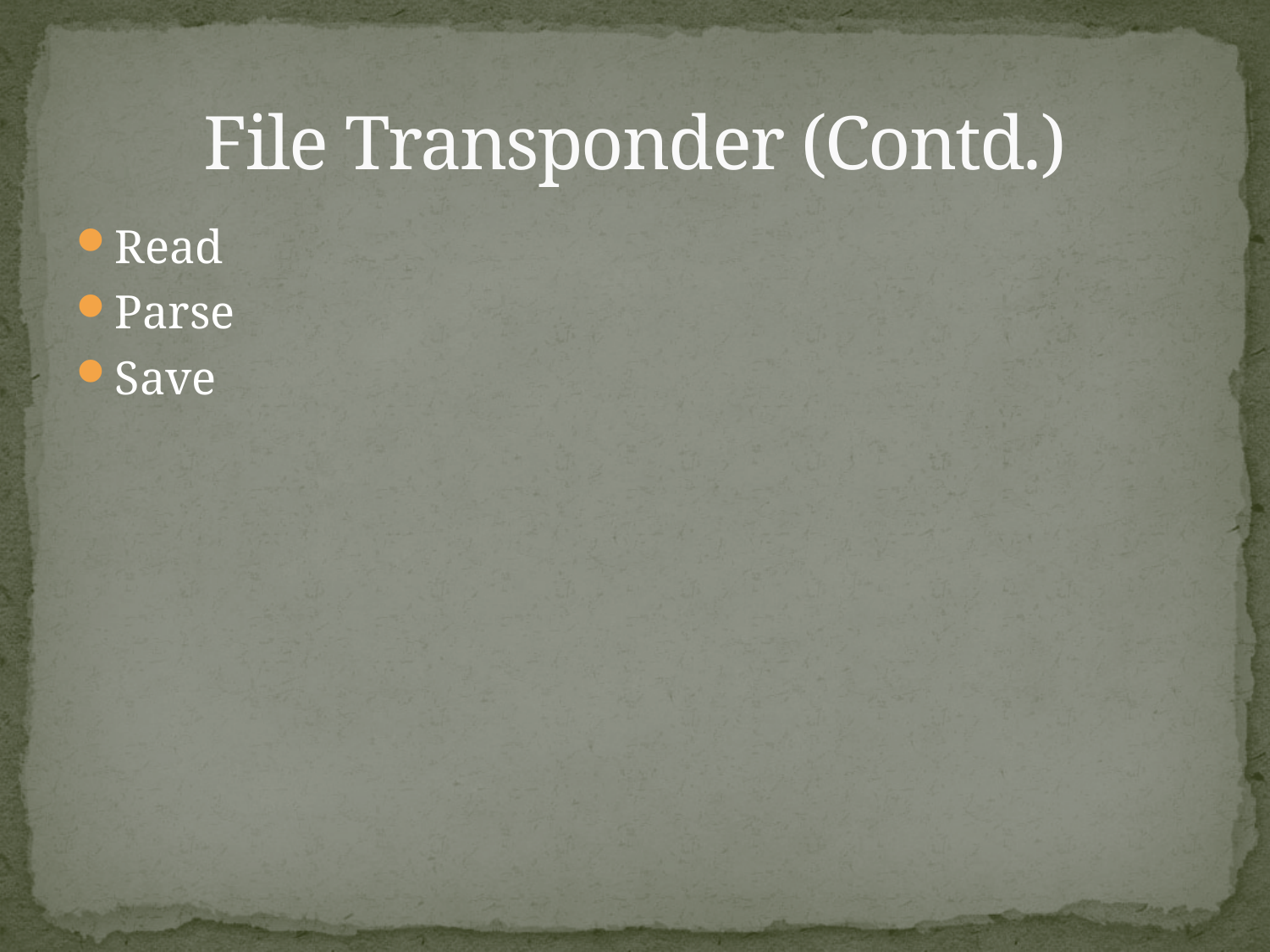

# File Transponder (Contd.)
Read
Parse
Save